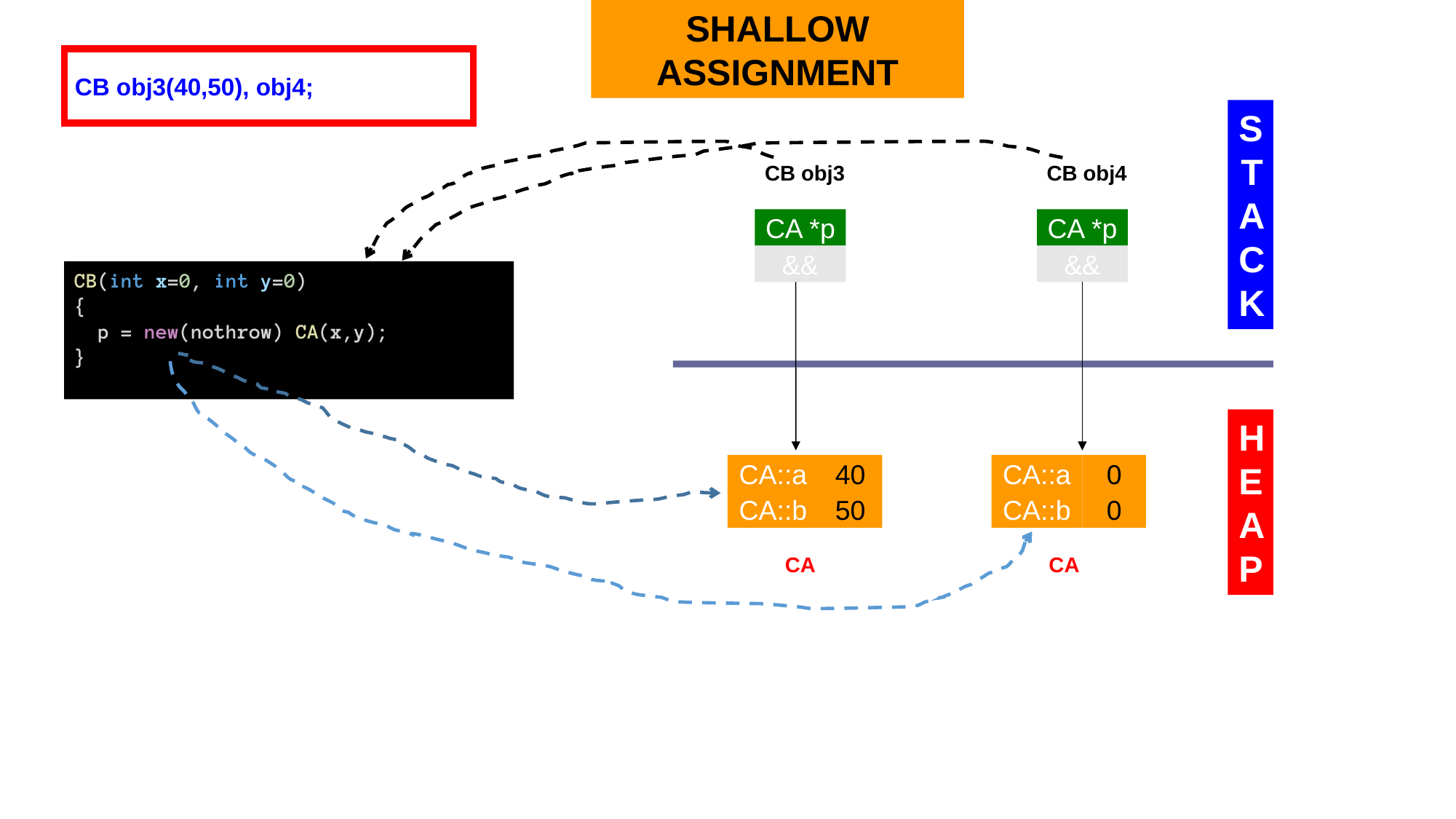

SHALLOW ASSIGNMENT
CB obj3(40,50), obj4;
STACK

CB obj3
CB obj4
CA *p
CA *p
&&
&&
CB(int x=0, int y=0)
{
  p = new(nothrow) CA(x,y);
}

HEAP
CA::a
40
CA::a
0
CA::b
50
CA::b
0
CA
CA